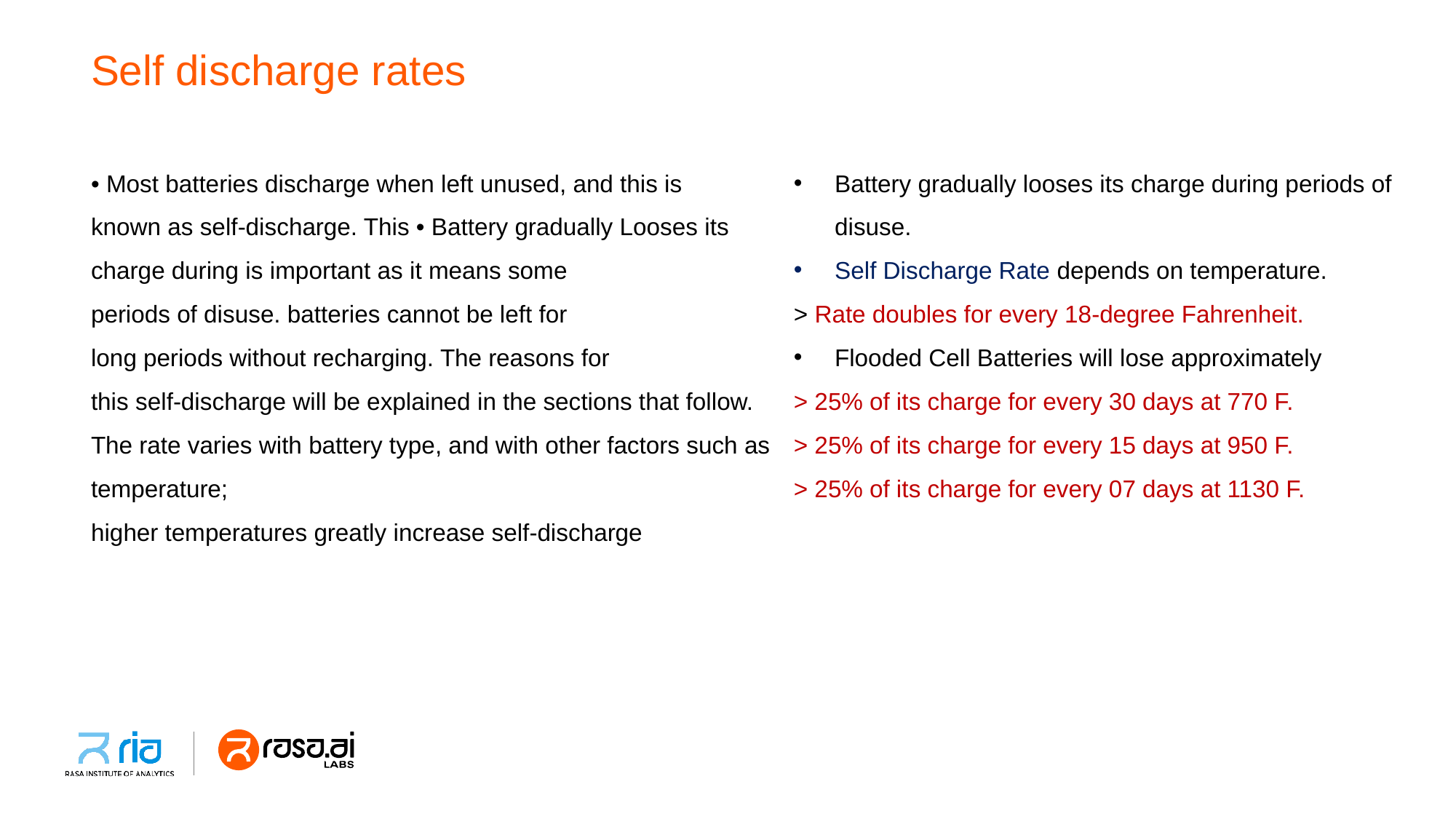

# Self discharge rates
• Most batteries discharge when left unused, and this is
known as self-discharge. This • Battery gradually Looses its charge during is important as it means some
periods of disuse. batteries cannot be left for
long periods without recharging. The reasons for
this self-discharge will be explained in the sections that follow. The rate varies with battery type, and with other factors such as temperature;
higher temperatures greatly increase self-discharge

Battery gradually looses its charge during periods of disuse.
Self Discharge Rate depends on temperature.
> Rate doubles for every 18-degree Fahrenheit.
Flooded Cell Batteries will lose approximately
> 25% of its charge for every 30 days at 770 F.
> 25% of its charge for every 15 days at 950 F.
> 25% of its charge for every 07 days at 1130 F.